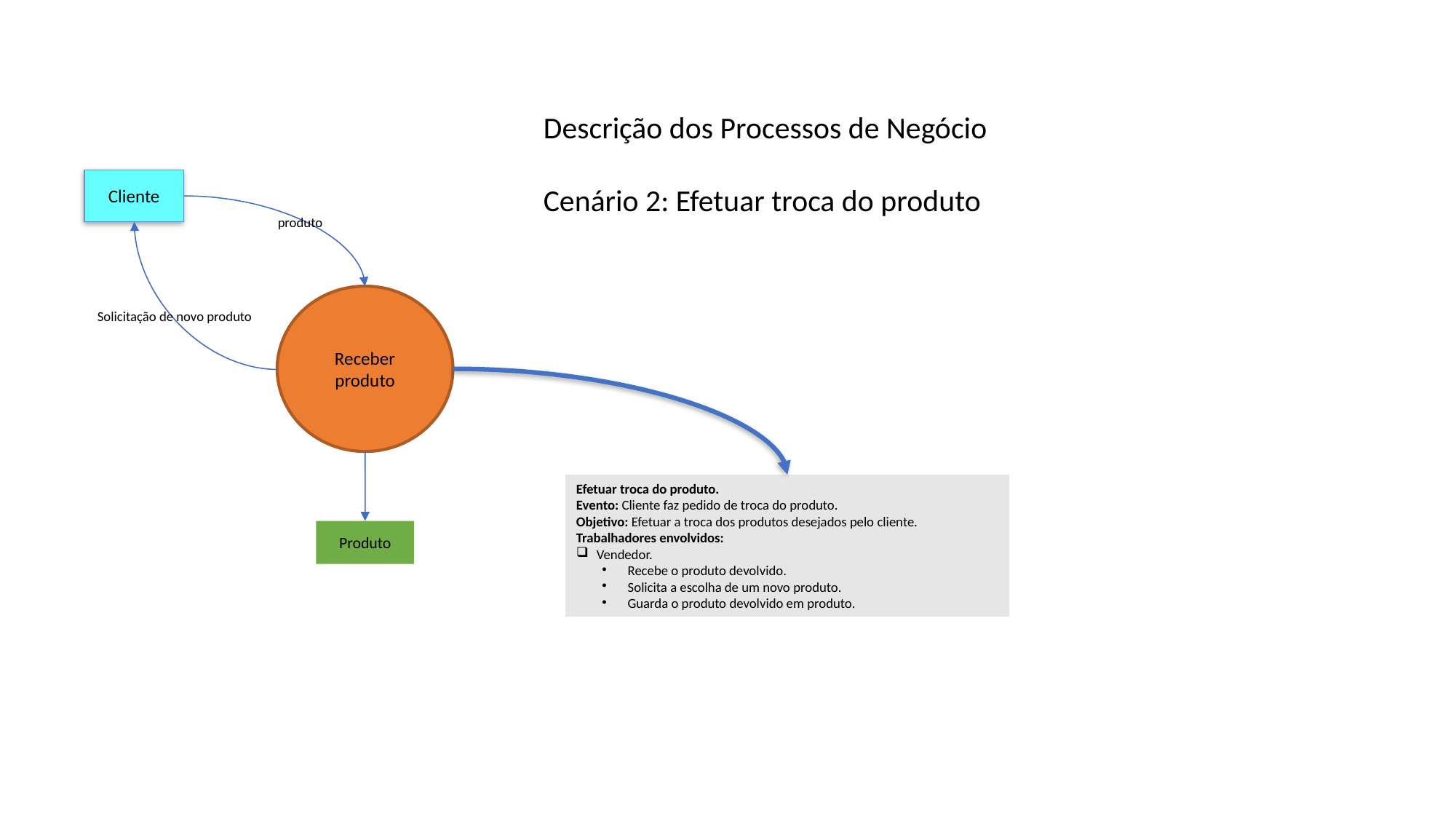

Descrição dos Processos de Negócio

Cenário 2: Efetuar troca do produto
Cliente

produto

Receber produto
Solicitação de novo produto

Efetuar troca do produto.
Evento: Cliente faz pedido de troca do produto.
Objetivo: Efetuar a troca dos produtos desejados pelo cliente.
Trabalhadores envolvidos:
Vendedor.
Recebe o produto devolvido.
Solicita a escolha de um novo produto.
Guarda o produto devolvido em produto.
Produto